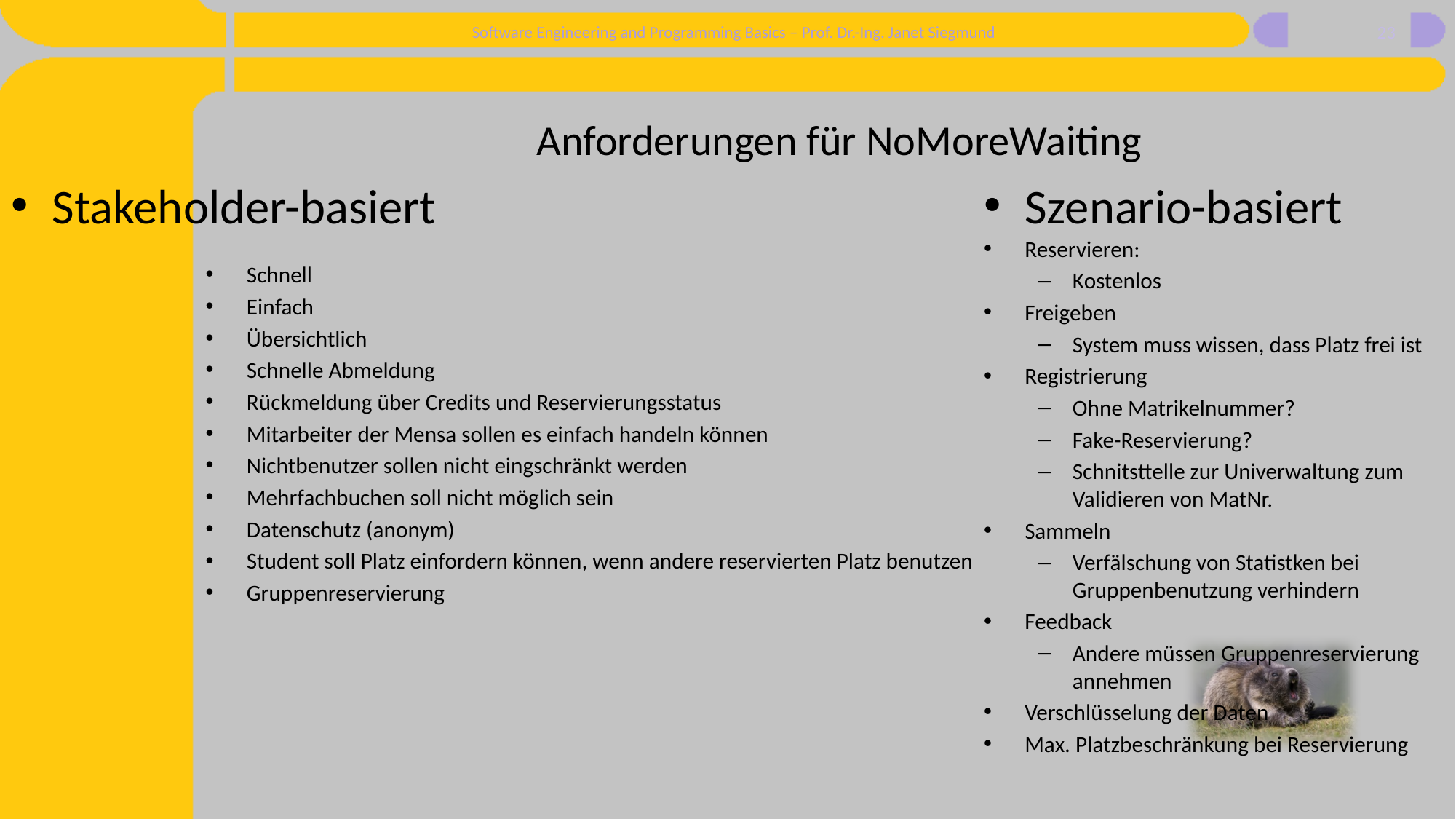

23
# Anforderungen für NoMoreWaiting
Stakeholder-basiert
Szenario-basiert
Reservieren:
Kostenlos
Freigeben
System muss wissen, dass Platz frei ist
Registrierung
Ohne Matrikelnummer?
Fake-Reservierung?
Schnitsttelle zur Univerwaltung zum Validieren von MatNr.
Sammeln
Verfälschung von Statistken bei Gruppenbenutzung verhindern
Feedback
Andere müssen Gruppenreservierung annehmen
Verschlüsselung der Daten
Max. Platzbeschränkung bei Reservierung
Schnell
Einfach
Übersichtlich
Schnelle Abmeldung
Rückmeldung über Credits und Reservierungsstatus
Mitarbeiter der Mensa sollen es einfach handeln können
Nichtbenutzer sollen nicht eingschränkt werden
Mehrfachbuchen soll nicht möglich sein
Datenschutz (anonym)
Student soll Platz einfordern können, wenn andere reservierten Platz benutzen
Gruppenreservierung